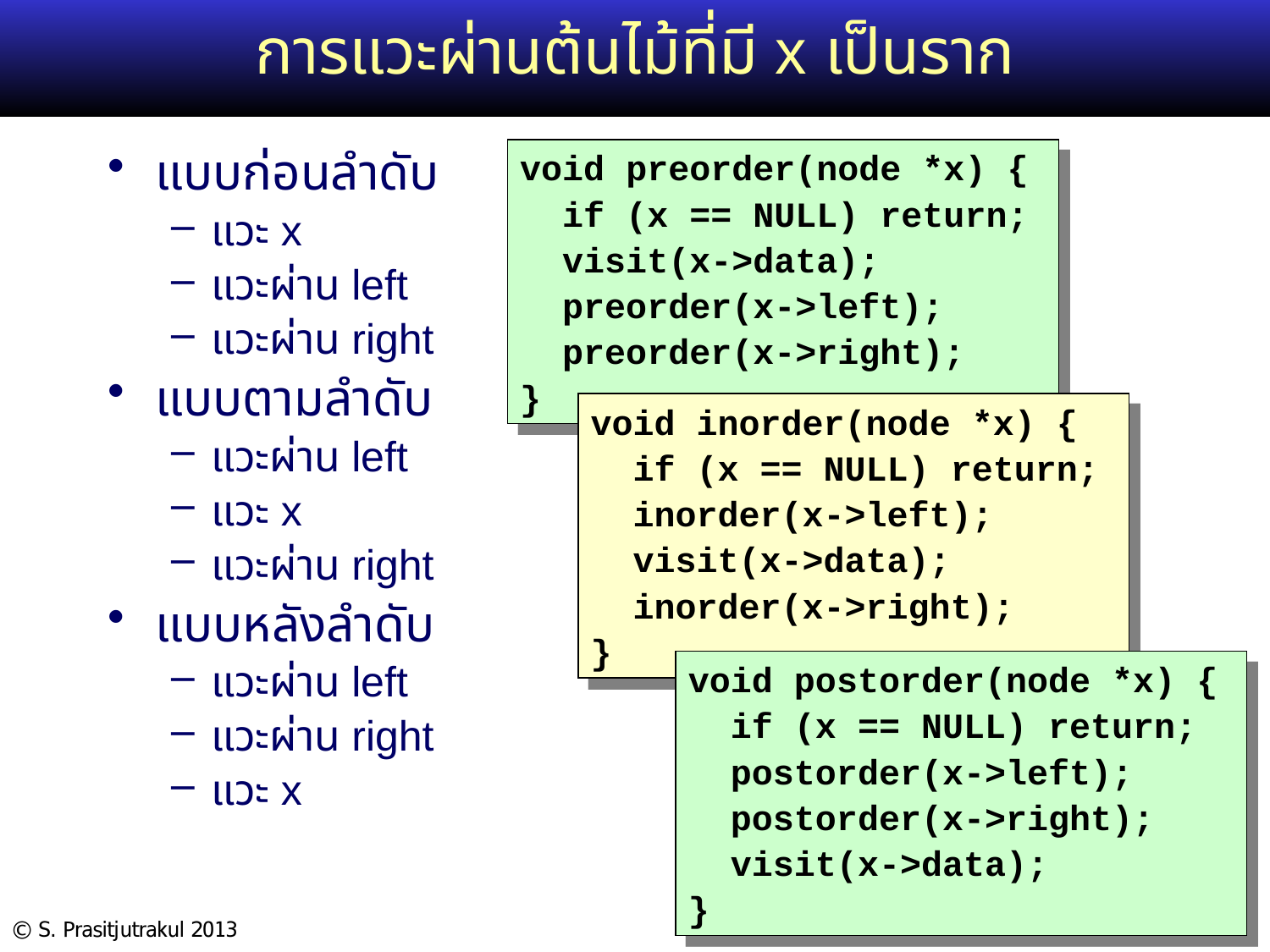

# การแวะผ่านต้นไม้ที่มี x เป็นราก
void preorder(node *x) {
  if (x == NULL) return;
  visit(x->data);
  preorder(x->left);
  preorder(x->right);
}
แบบก่อนลำดับ
แวะ x
แวะผ่าน left
แวะผ่าน right
แบบตามลำดับ
แวะผ่าน left
แวะ x
แวะผ่าน right
แบบหลังลำดับ
แวะผ่าน left
แวะผ่าน right
แวะ x
void inorder(node *x) {
  if (x == NULL) return;
  inorder(x->left);
  visit(x->data);
  inorder(x->right);
}
void postorder(node *x) {
  if (x == NULL) return;
  postorder(x->left);
  postorder(x->right);
  visit(x->data);
}